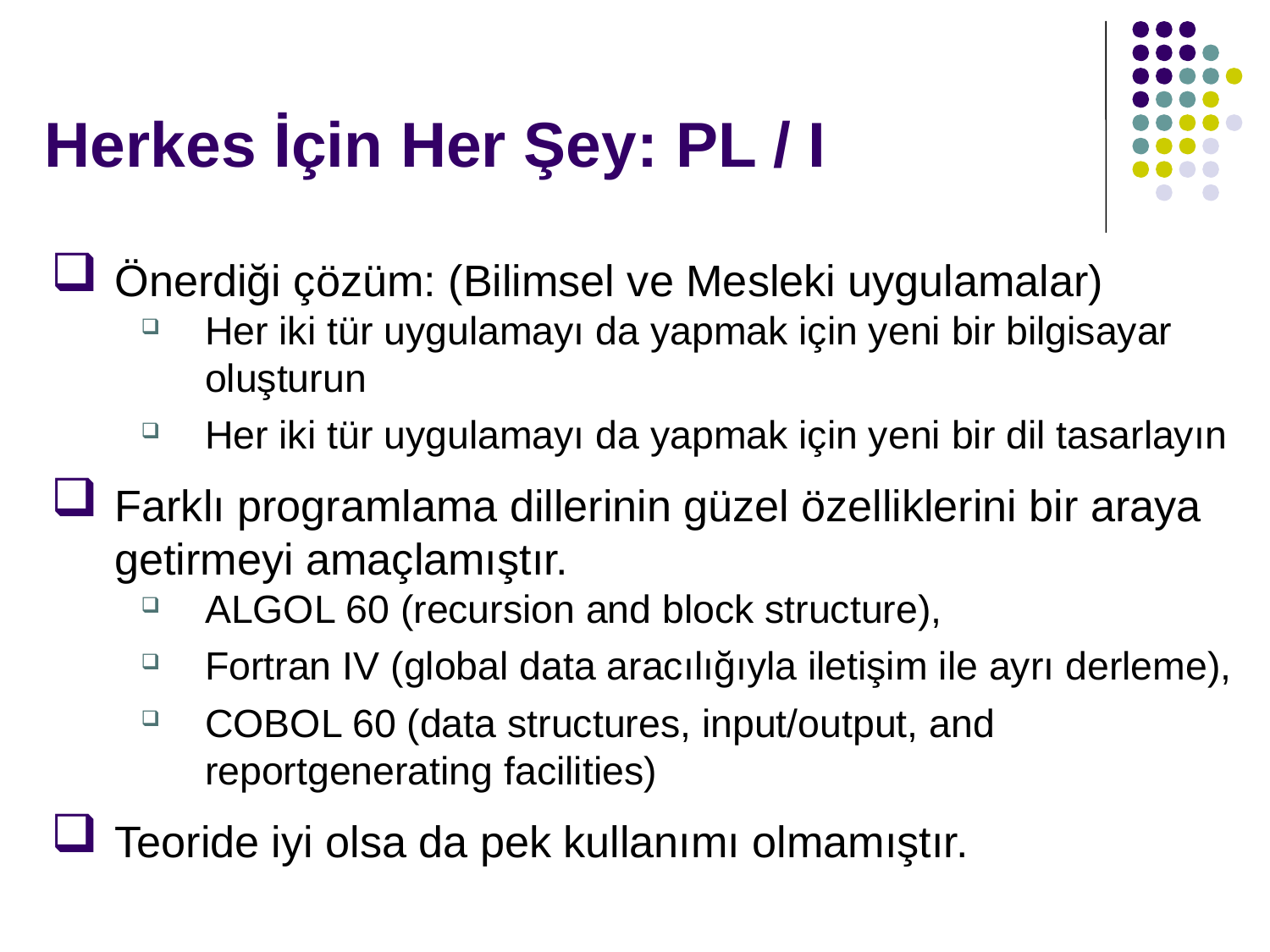

# Herkes İçin Her Şey: PL / I
Önerdiği çözüm: (Bilimsel ve Mesleki uygulamalar)
Her iki tür uygulamayı da yapmak için yeni bir bilgisayar oluşturun
Her iki tür uygulamayı da yapmak için yeni bir dil tasarlayın
Farklı programlama dillerinin güzel özelliklerini bir araya getirmeyi amaçlamıştır.
ALGOL 60 (recursion and block structure),
Fortran IV (global data aracılığıyla iletişim ile ayrı derleme),
COBOL 60 (data structures, input/output, and reportgenerating facilities)
Teoride iyi olsa da pek kullanımı olmamıştır.